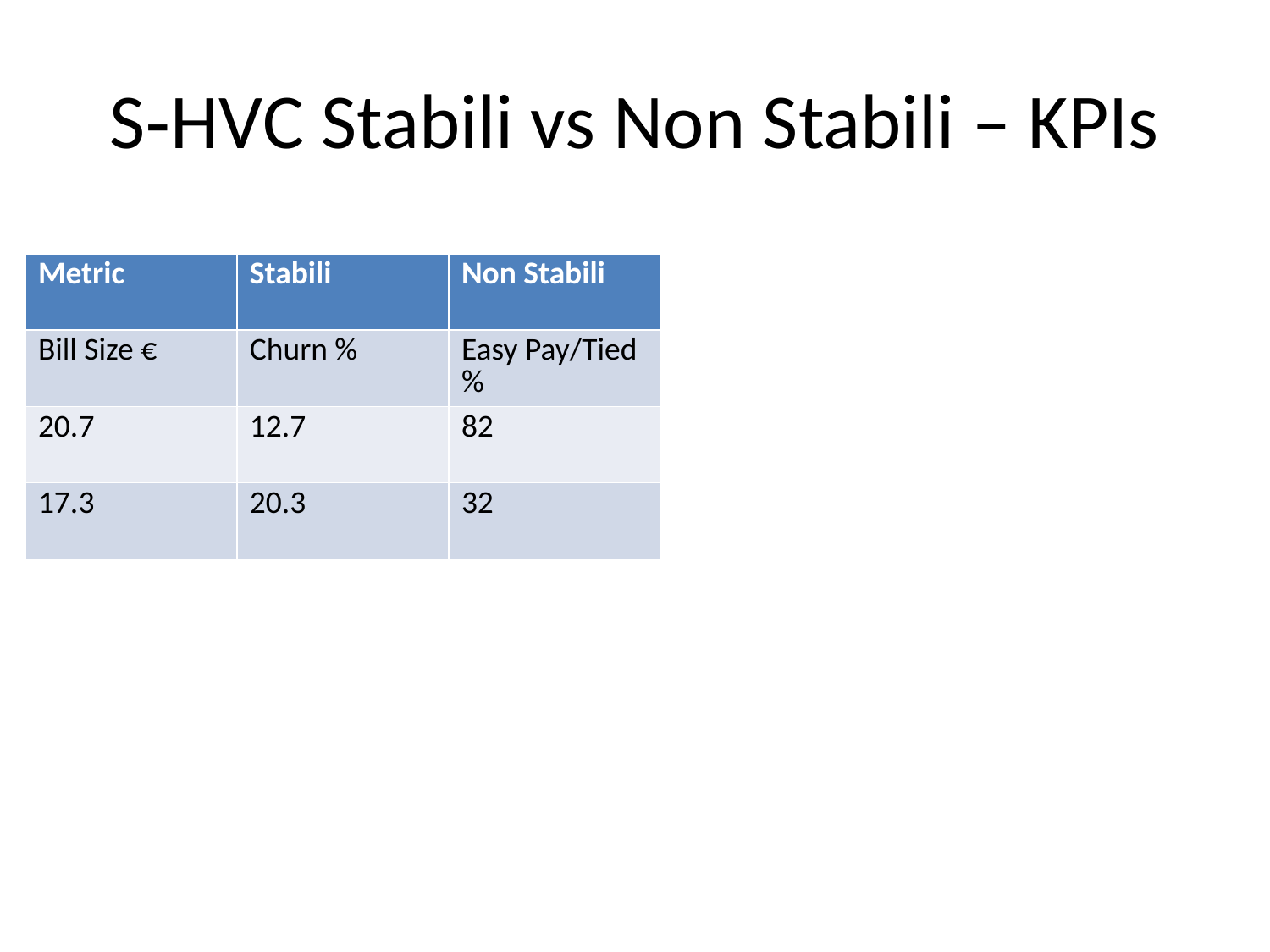

# S‑HVC Stabili vs Non Stabili – KPIs

| Metric | Stabili | Non Stabili |
| --- | --- | --- |
| Bill Size € | Churn % | Easy Pay/Tied % |
| 20.7 | 12.7 | 82 |
| 17.3 | 20.3 | 32 |